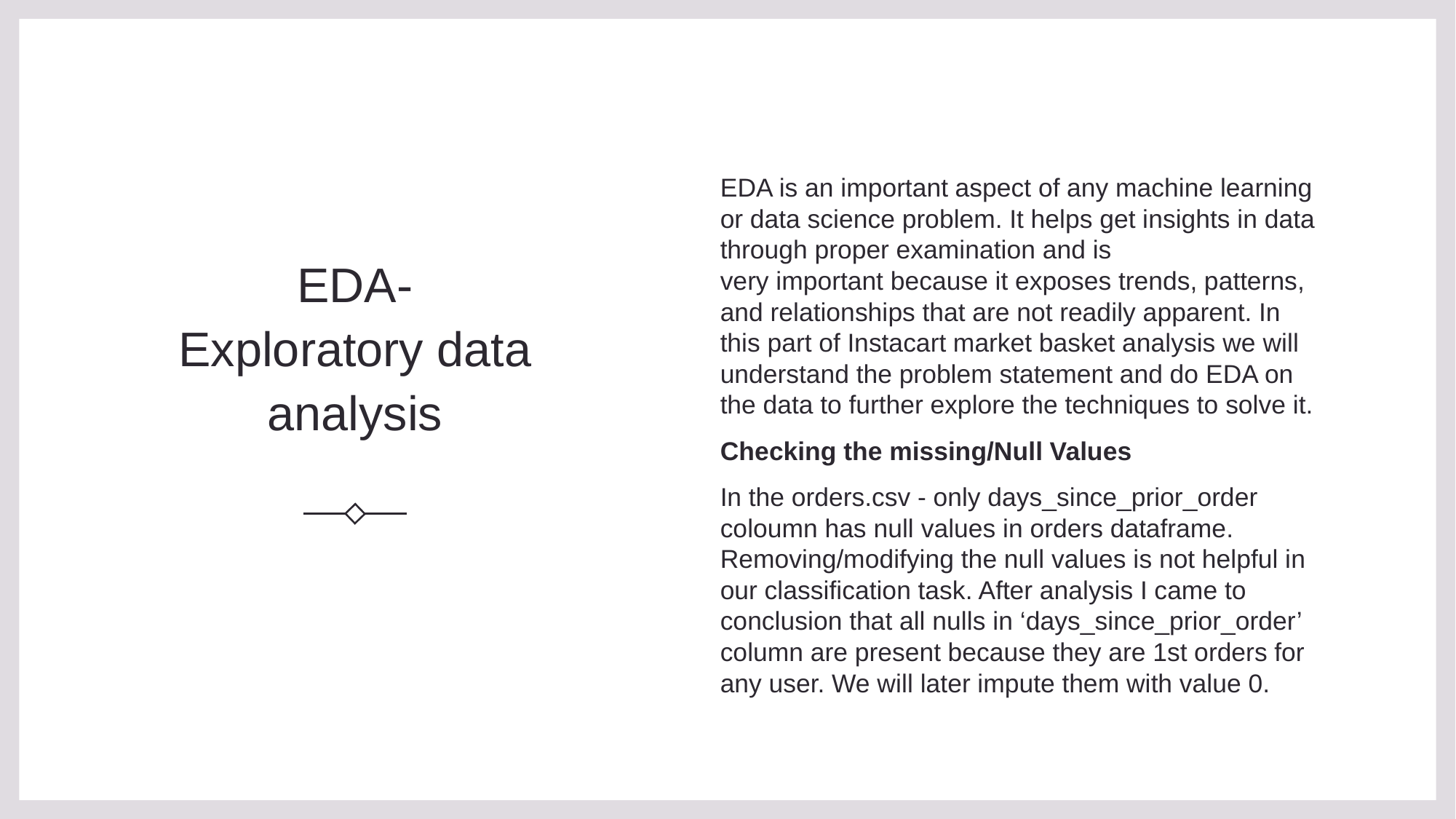

# EDA- Exploratory data analysis
EDA is an important aspect of any machine learning or data science problem. It helps get insights in data through proper examination and is very important because it exposes trends, patterns, and relationships that are not readily apparent. In this part of Instacart market basket analysis we will understand the problem statement and do EDA on the data to further explore the techniques to solve it.
Checking the missing/Null Values
In the orders.csv - only days_since_prior_order coloumn has null values in orders dataframe.
Removing/modifying the null values is not helpful in our classification task. After analysis I came to conclusion that all nulls in ‘days_since_prior_order’ column are present because they are 1st orders for any user. We will later impute them with value 0.